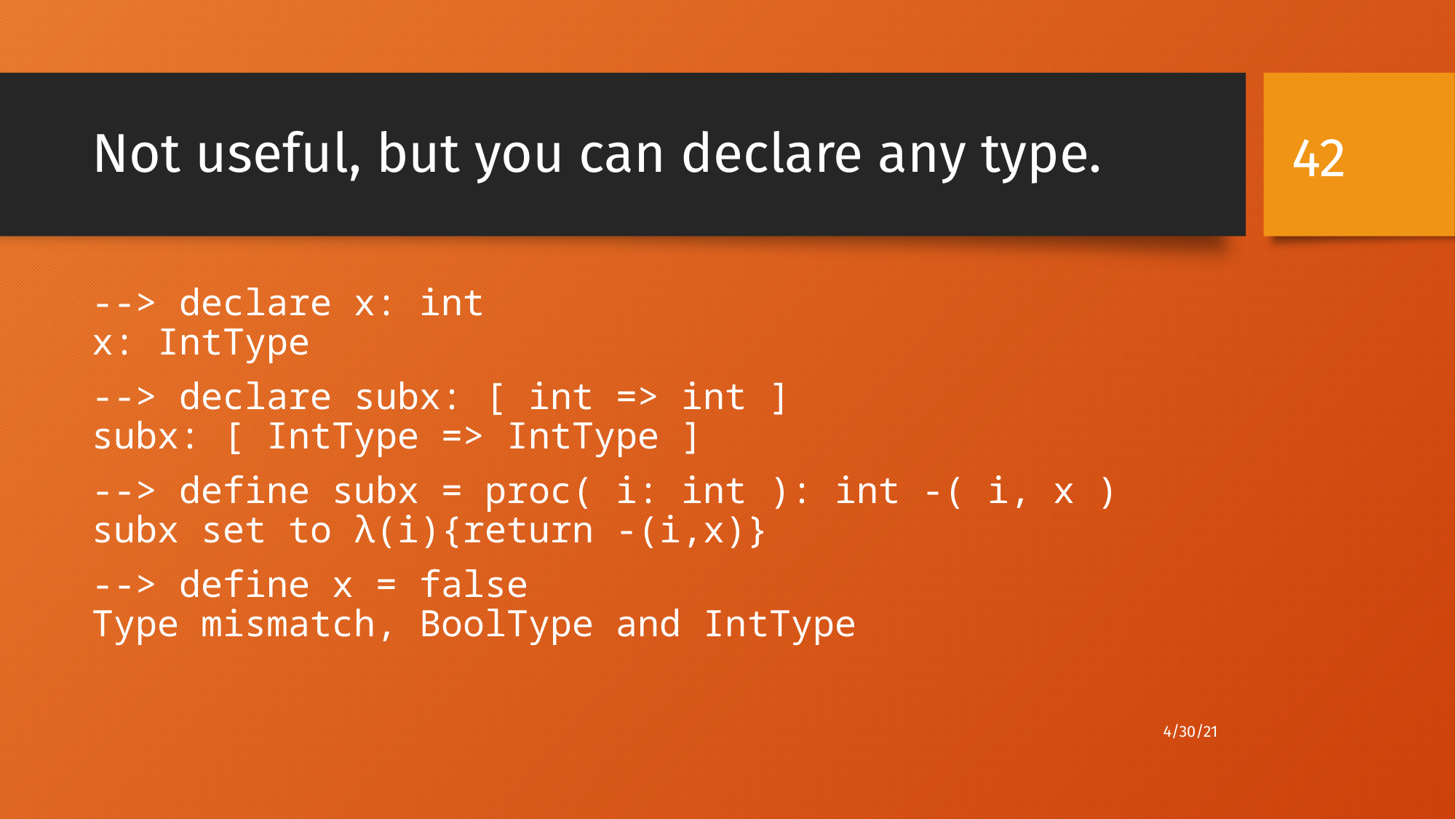

42
# Not useful, but you can declare any type.
--> declare x: int
x: IntType
--> declare subx: [ int => int ]
subx: [ IntType => IntType ]
--> define subx = proc( i: int ): int -( i, x )
subx set to λ(i){return -(i,x)}
--> define x = false
Type mismatch, BoolType and IntType
4/30/21